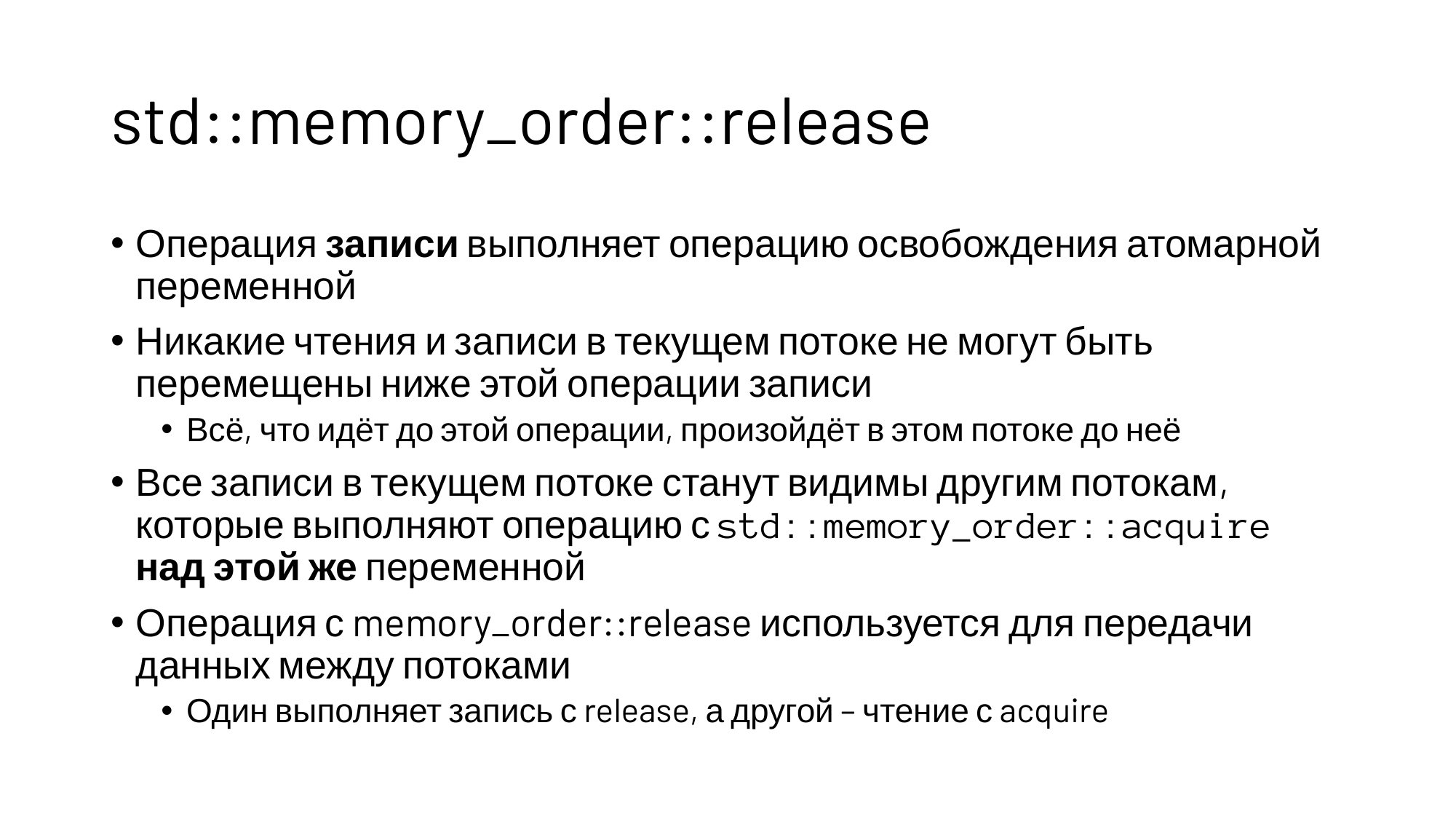

# std::memory_order::release
Операция записи выполняет операцию освобождения атомарной переменной
Никакие чтения и записи в текущем потоке не могут быть перемещены ниже этой операции записи
Всё, что идёт до этой операции, произойдёт в этом потоке до неё
Все записи в текущем потоке станут видимы другим потокам, которые выполняют операцию с std::memory_order::acquire над этой же переменной
Операция с memory_order::release используется для передачи данных между потоками
Один выполняет запись с release, а другой – чтение с acquire